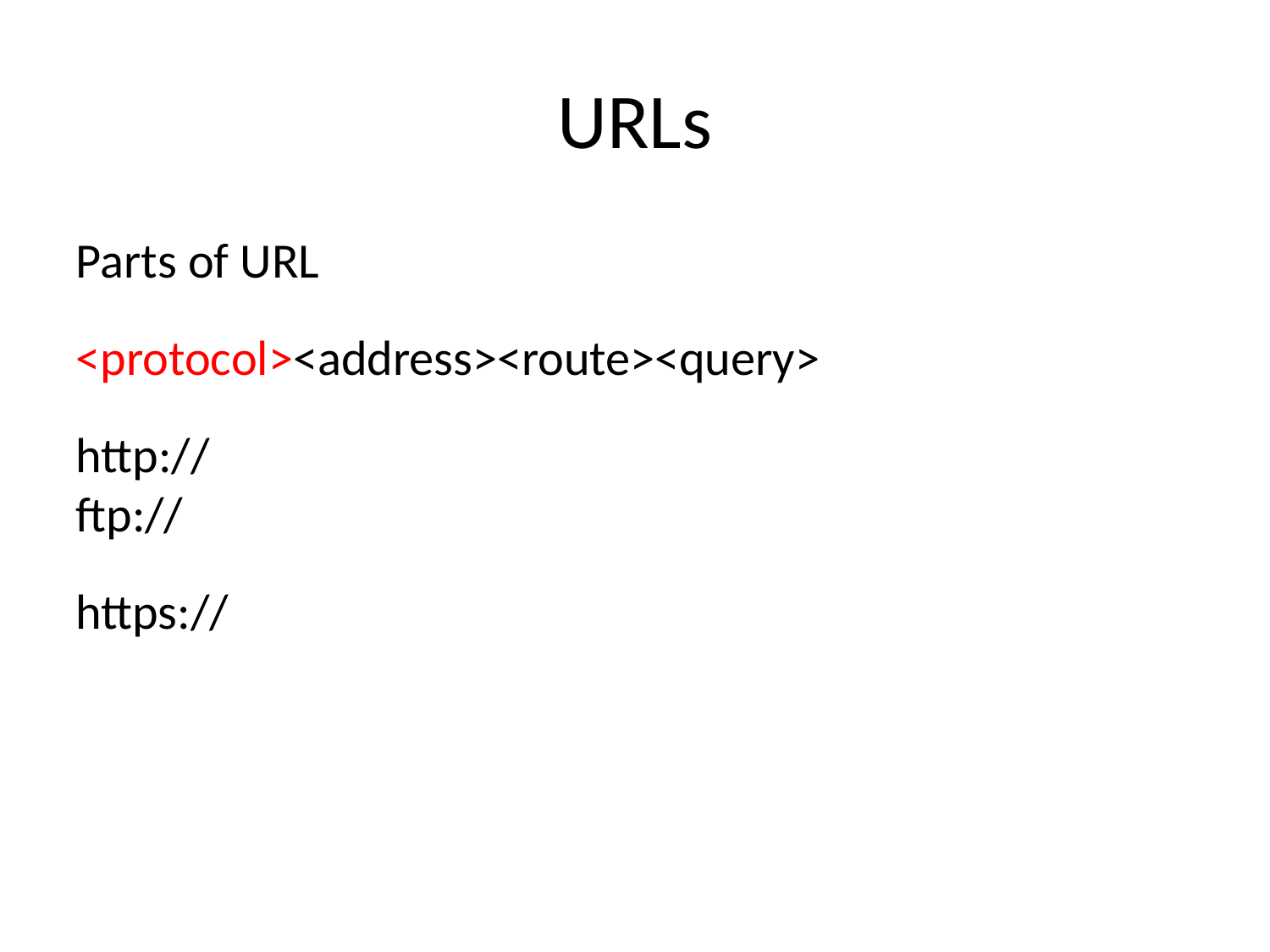

URLs
Parts of URL

<protocol><address><route><query>

http://
ftp://

https://